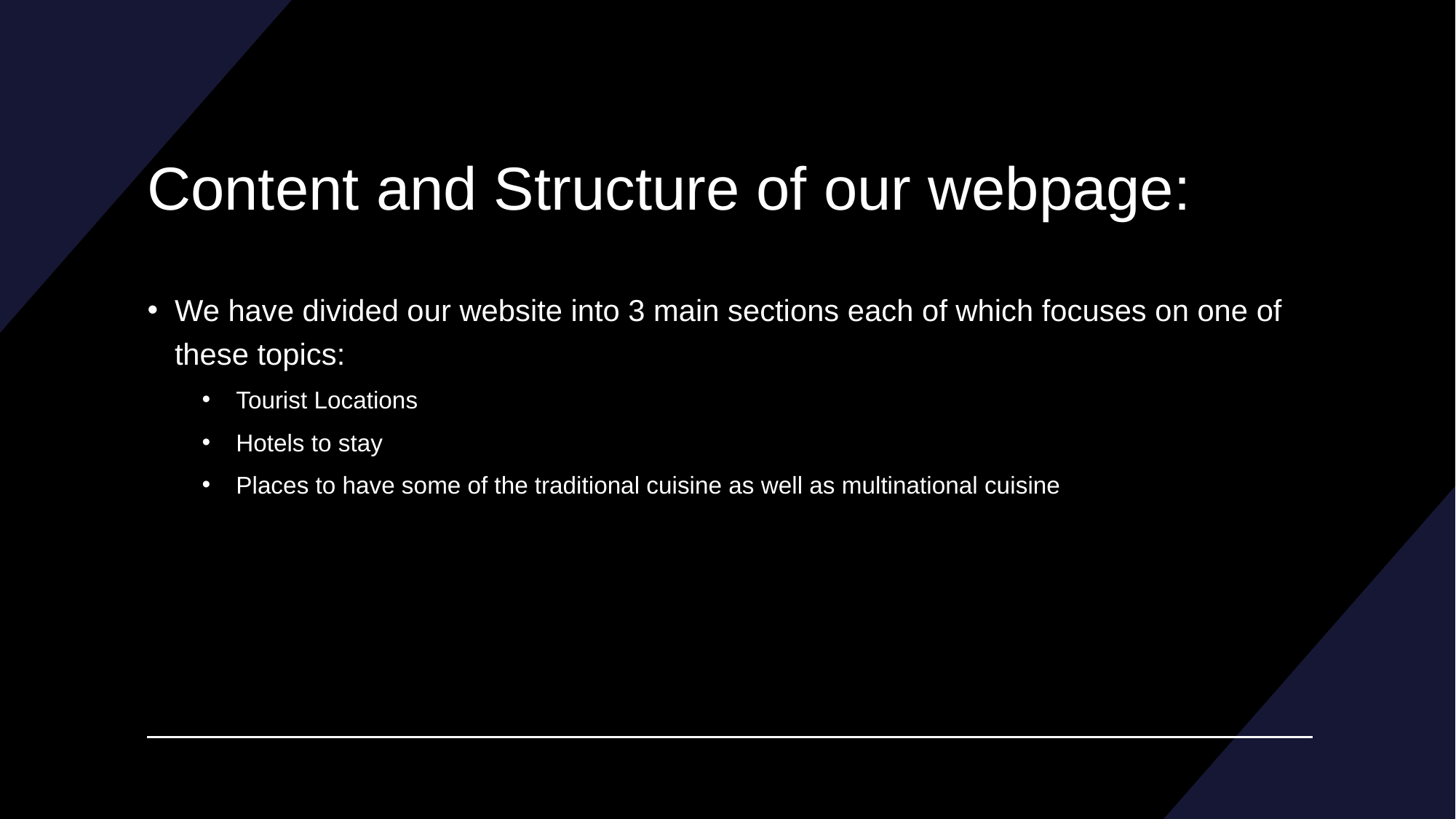

# Content and Structure of our webpage:
We have divided our website into 3 main sections each of which focuses on one of these topics:
Tourist Locations
Hotels to stay
Places to have some of the traditional cuisine as well as multinational cuisine